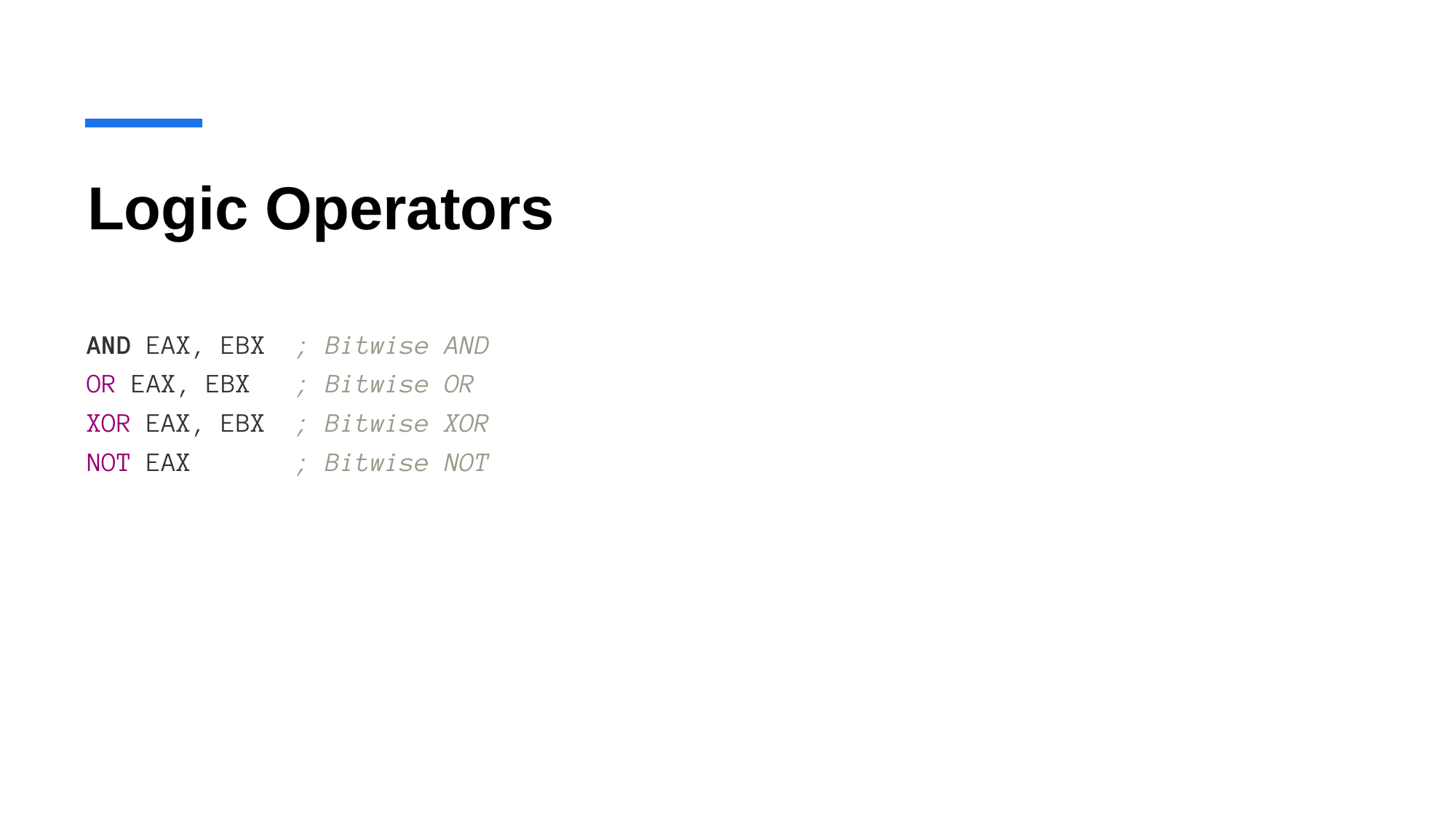

# Logic Operators
AND EAX, EBX  ; Bitwise AND
OR EAX, EBX   ; Bitwise OR
XOR EAX, EBX  ; Bitwise XOR
NOT EAX       ; Bitwise NOT